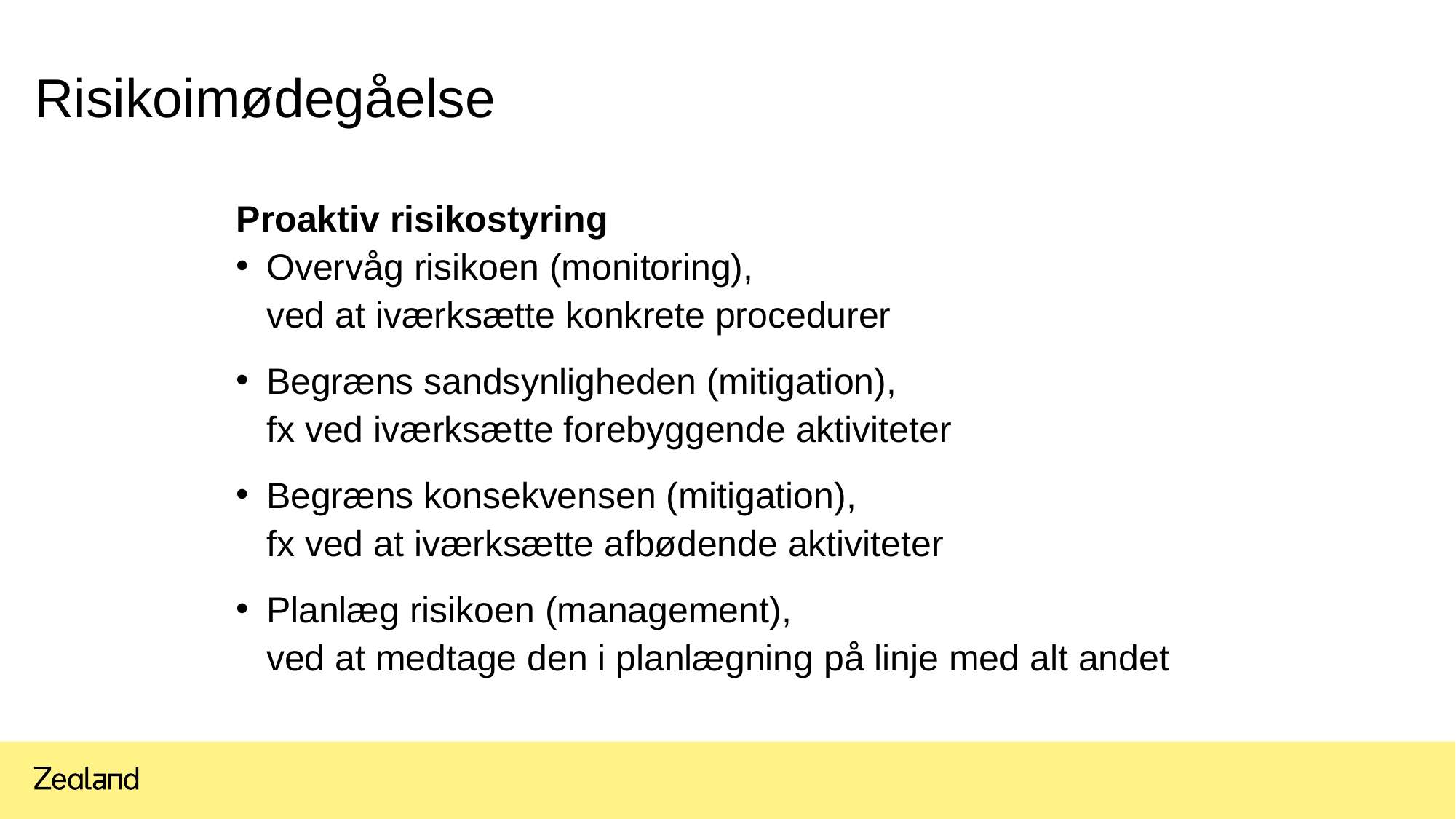

# Risikoimødegåelse
Proaktiv risikostyring
Overvåg risikoen (monitoring),
ved at iværksætte konkrete procedurer
Begræns sandsynligheden (mitigation),
fx ved iværksætte forebyggende aktiviteter
Begræns konsekvensen (mitigation),
fx ved at iværksætte afbødende aktiviteter
Planlæg risikoen (management),
ved at medtage den i planlægning på linje med alt andet